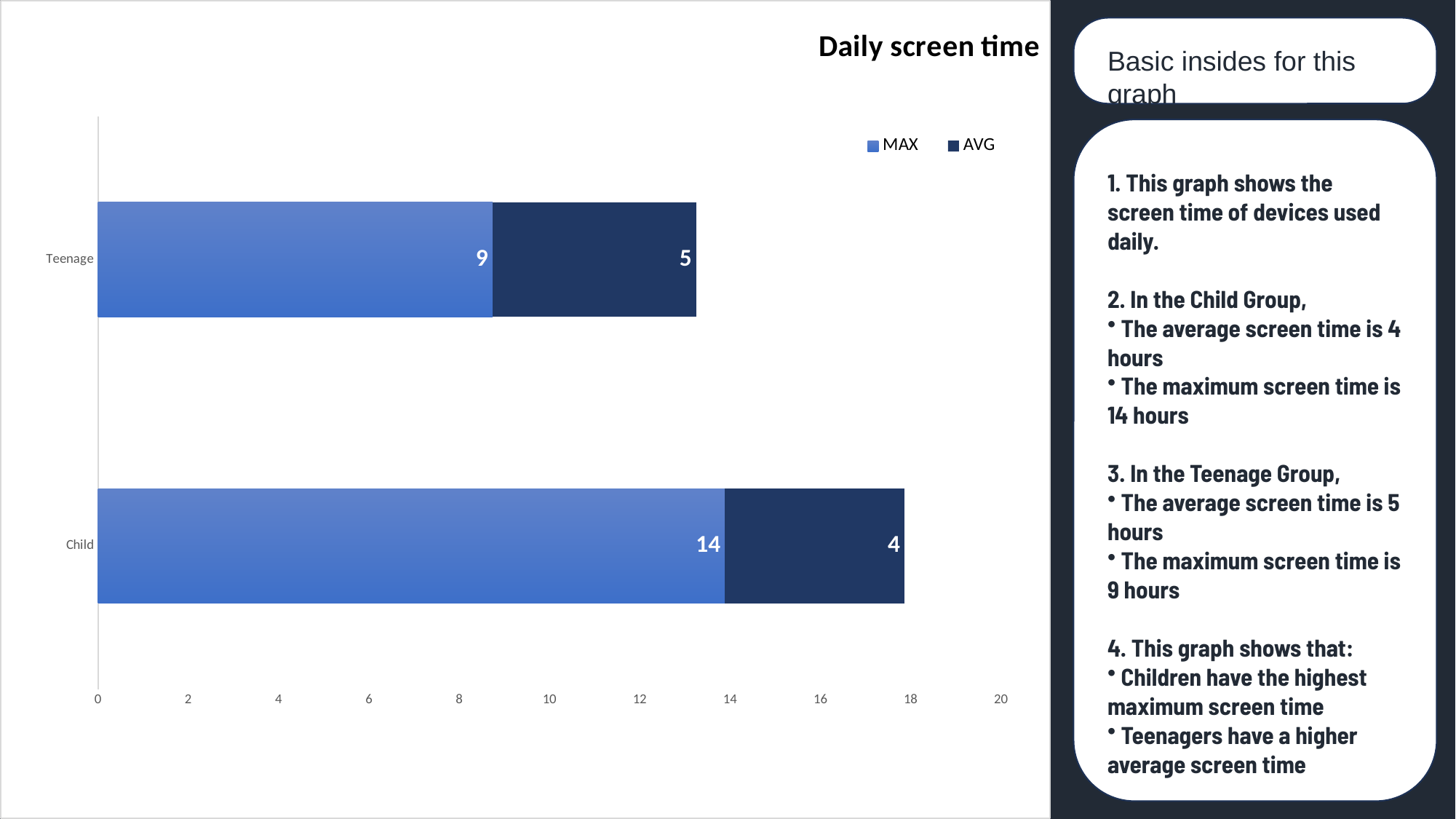

### Chart: Daily screen time

| Category | MAX | AVG |
|---|---|---|
| Child | 13.89 | 3.973999241849882 |
| Teenage | 8.74 | 4.51554623044097 |
Basic insides for this graph

1. This graph shows the screen time of devices used daily.

2. In the Child Group,
 The average screen time is 4 hours
 The maximum screen time is 14 hours

3. In the Teenage Group,
 The average screen time is 5 hours
 The maximum screen time is 9 hours

4. This graph shows that:
 Children have the highest maximum screen time
 Teenagers have a higher average screen time